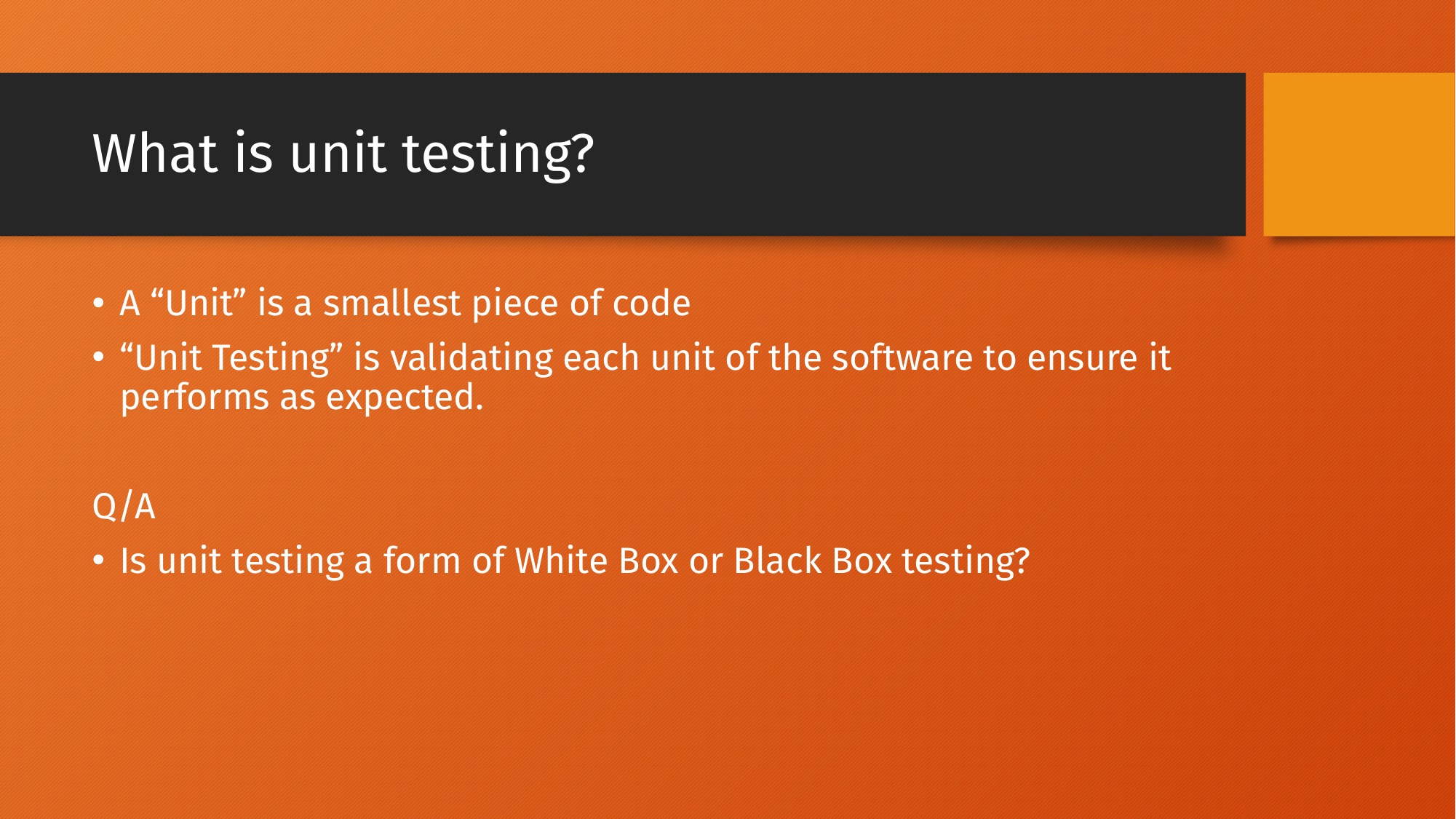

# What is unit testing?
A “Unit” is a smallest piece of code
“Unit Testing” is validating each unit of the software to ensure it performs as expected.

Q/A
Is unit testing a form of White Box or Black Box testing?